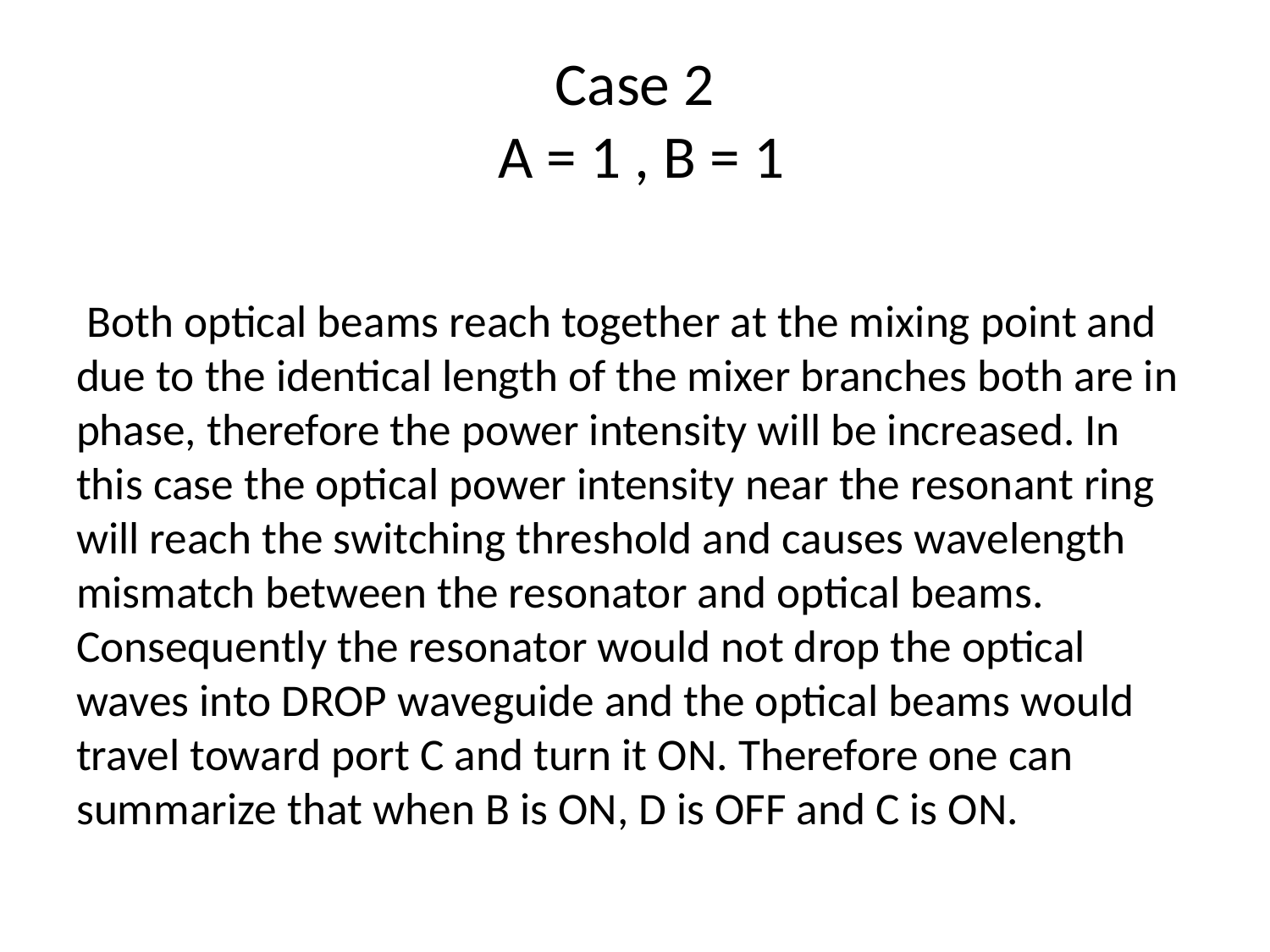

# Case 2 A = 1 , B = 1

 Both optical beams reach together at the mixing point and due to the identical length of the mixer branches both are in phase, therefore the power intensity will be increased. In this case the optical power intensity near the resonant ring will reach the switching threshold and causes wavelength mismatch between the resonator and optical beams. Consequently the resonator would not drop the optical waves into DROP waveguide and the optical beams would travel toward port C and turn it ON. Therefore one can summarize that when B is ON, D is OFF and C is ON.